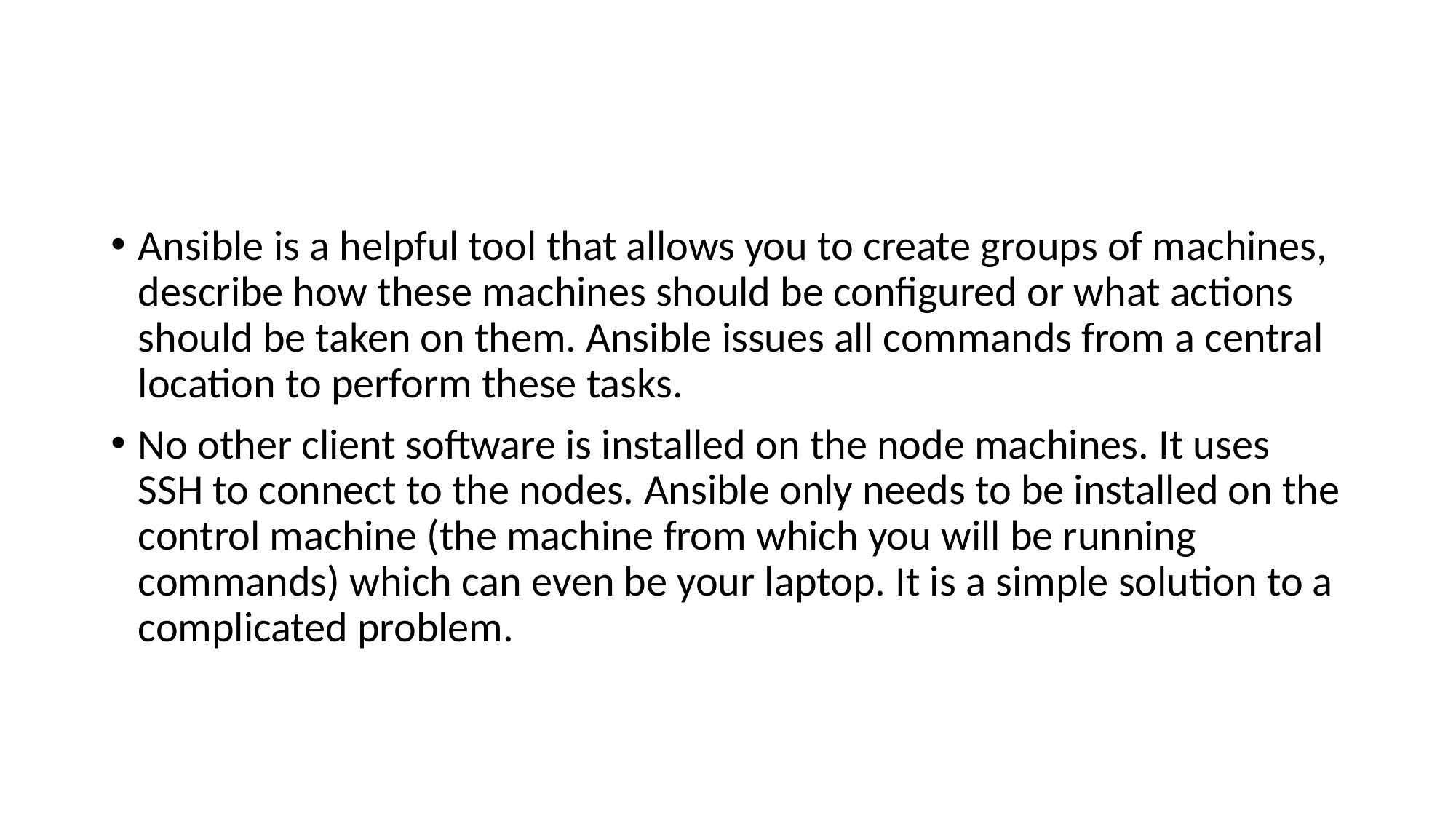

#
Ansible is a helpful tool that allows you to create groups of machines, describe how these machines should be configured or what actions should be taken on them. Ansible issues all commands from a central location to perform these tasks.
No other client software is installed on the node machines. It uses SSH to connect to the nodes. Ansible only needs to be installed on the control machine (the machine from which you will be running commands) which can even be your laptop. It is a simple solution to a complicated problem.